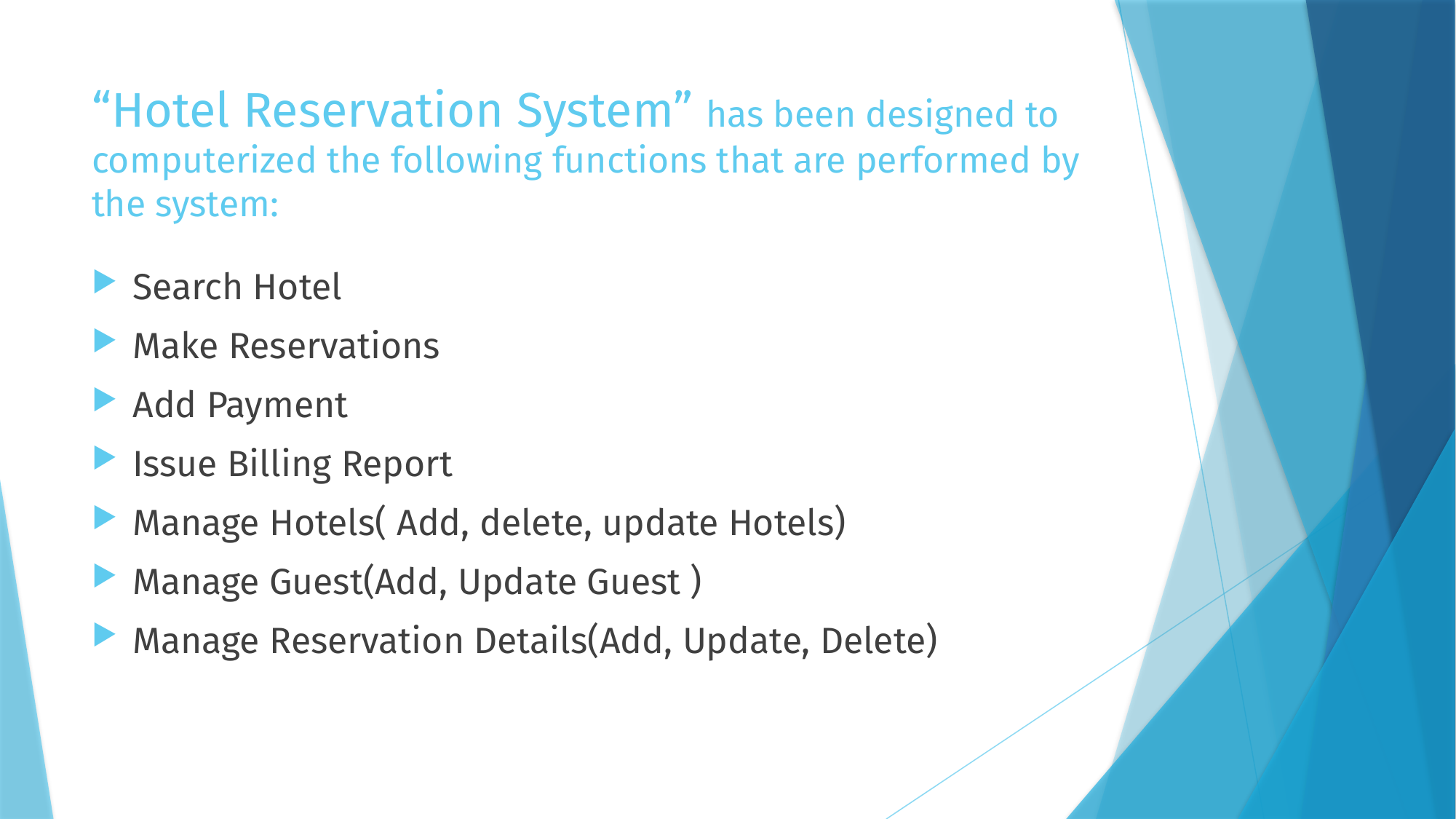

# “Hotel Reservation System” has been designed to computerized the following functions that are performed by the system:
Search Hotel
Make Reservations
Add Payment
Issue Billing Report
Manage Hotels( Add, delete, update Hotels)
Manage Guest(Add, Update Guest )
Manage Reservation Details(Add, Update, Delete)